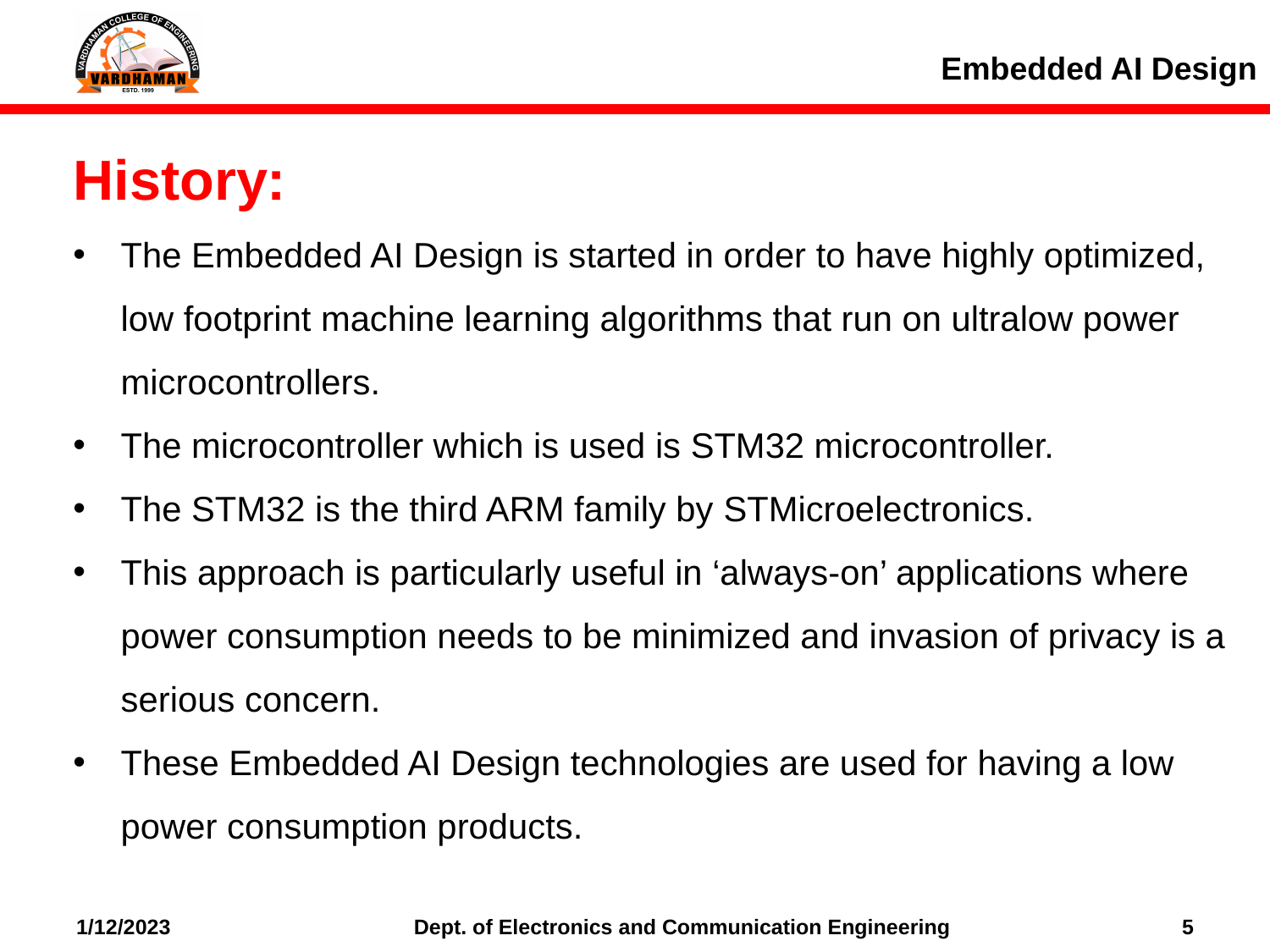

Embedded AI Design
History:
The Embedded AI Design is started in order to have highly optimized, low footprint machine learning algorithms that run on ultralow power microcontrollers.
The microcontroller which is used is STM32 microcontroller.
The STM32 is the third ARM family by STMicroelectronics.
This approach is particularly useful in ‘always-on’ applications where power consumption needs to be minimized and invasion of privacy is a serious concern.
These Embedded AI Design technologies are used for having a low power consumption products.
Dept. of Electronics and Communication Engineering
1/12/2023
5